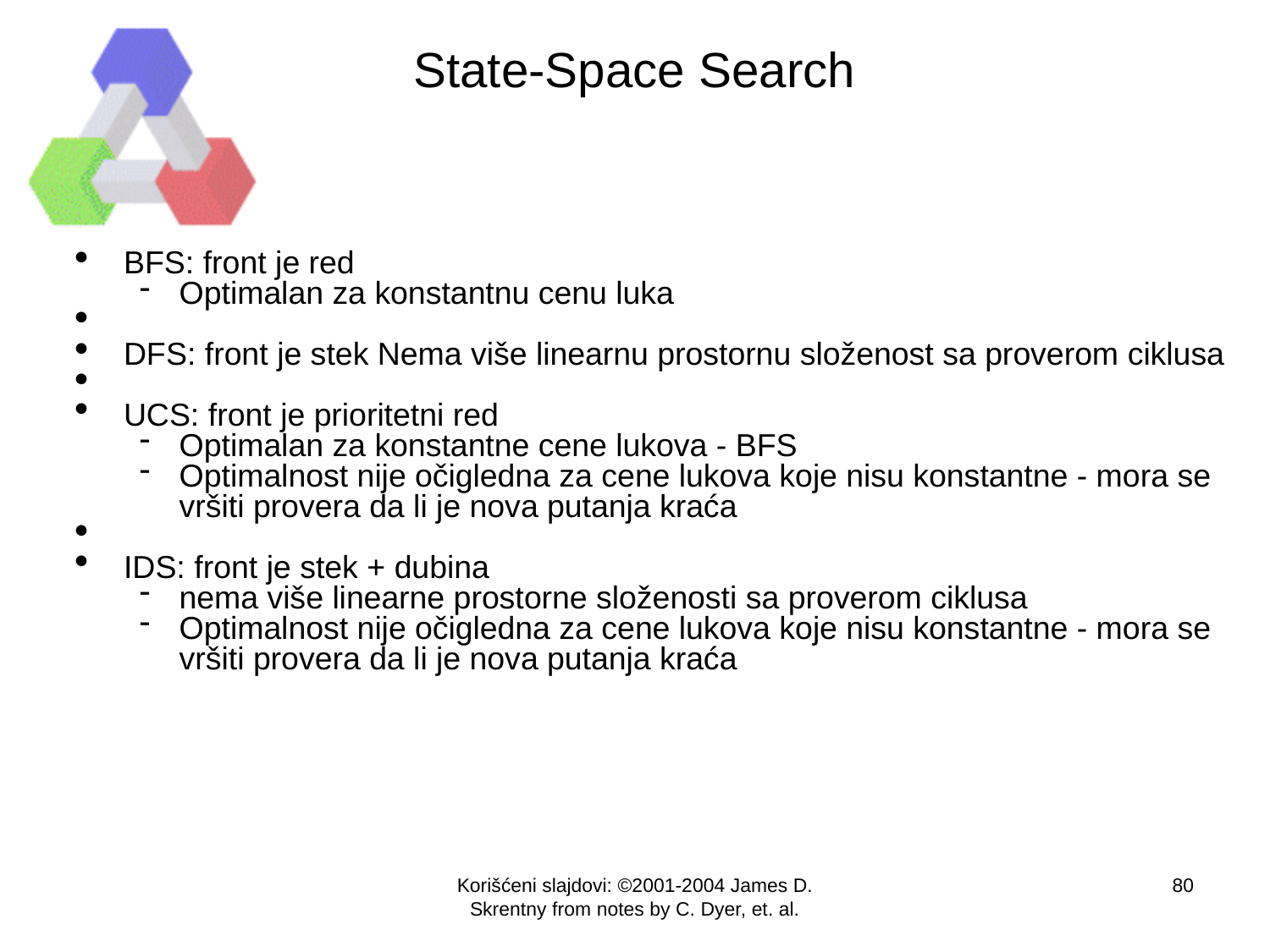

State-Space Search
BFS: front je red
Optimalan za konstantnu cenu luka

DFS: front je stek Nema više linearnu prostornu složenost sa proverom ciklusa

UCS: front je prioritetni red
Optimalan za konstantne cene lukova - BFS
Optimalnost nije očigledna za cene lukova koje nisu konstantne - mora se vršiti provera da li je nova putanja kraća

IDS: front je stek + dubina
nema više linearne prostorne složenosti sa proverom ciklusa
Optimalnost nije očigledna za cene lukova koje nisu konstantne - mora se vršiti provera da li je nova putanja kraća
Korišćeni slajdovi: ©2001-2004 James D. Skrentny from notes by C. Dyer, et. al.
80